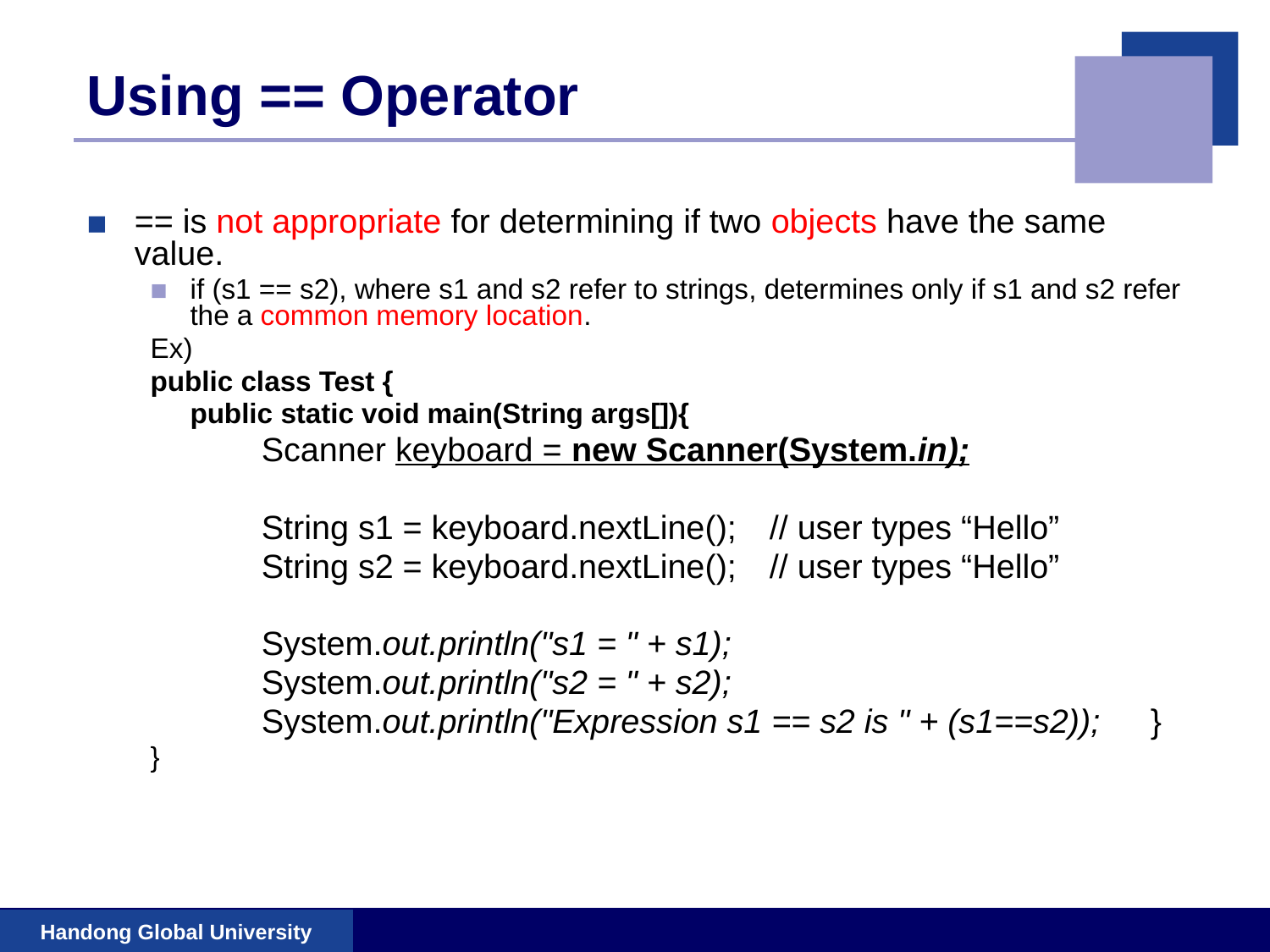

# Using == Operator
== is not appropriate for determining if two objects have the same value.
if (s1 == s2), where s1 and s2 refer to strings, determines only if s1 and s2 refer the a common memory location.
Ex)
public class Test {
	public static void main(String args[]){
		Scanner keyboard = new Scanner(System.in);

		String s1 = keyboard.nextLine();	// user types “Hello”
		String s2 = keyboard.nextLine();	// user types “Hello”

		System.out.println("s1 = " + s1);
		System.out.println("s2 = " + s2);
		System.out.println("Expression s1 == s2 is " + (s1==s2));	}
}